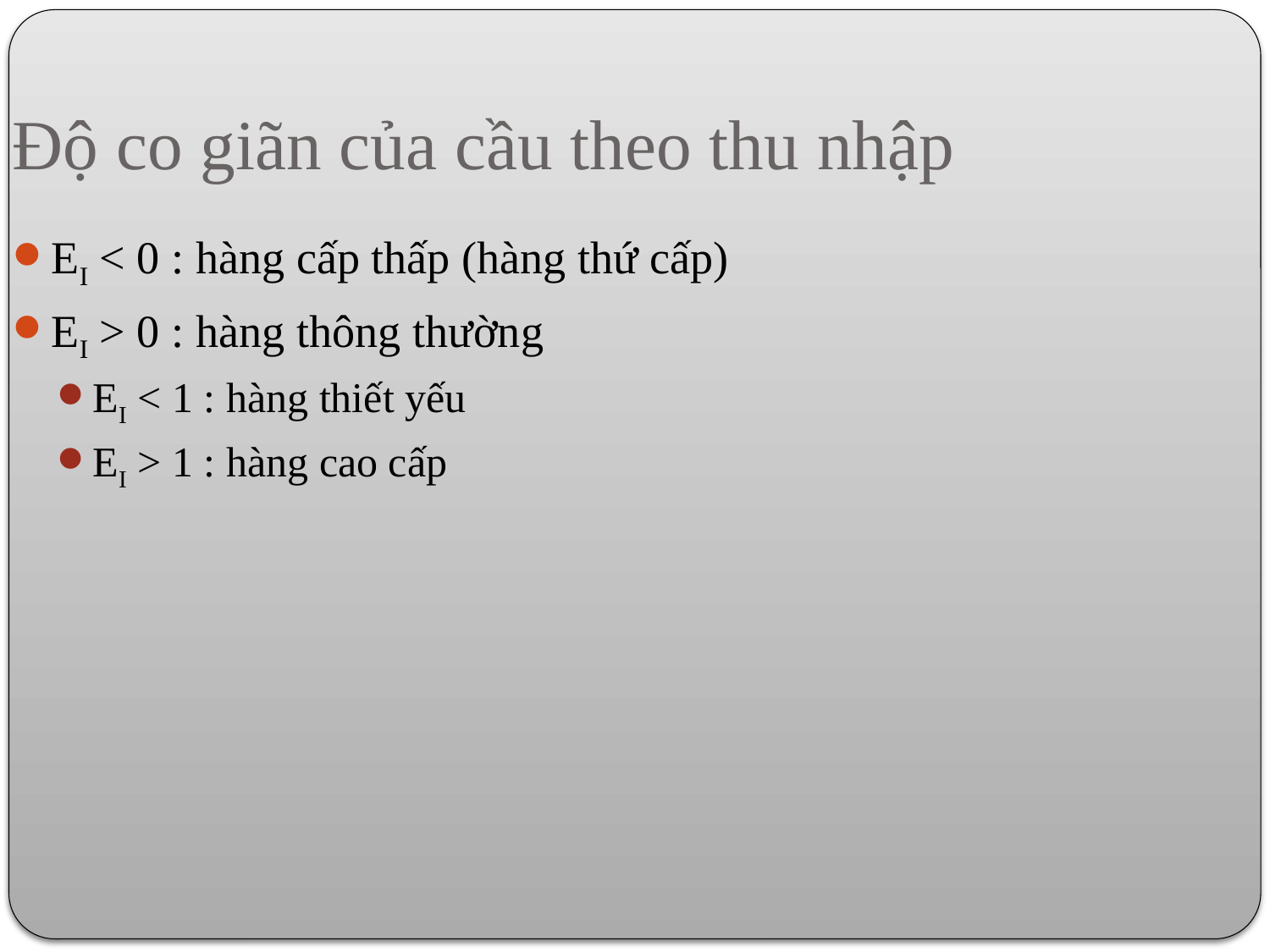

Độ co giãn của cầu theo thu nhập
EI < 0 : hàng cấp thấp (hàng thứ cấp)
EI > 0 : hàng thông thường
EI < 1 : hàng thiết yếu
EI > 1 : hàng cao cấp